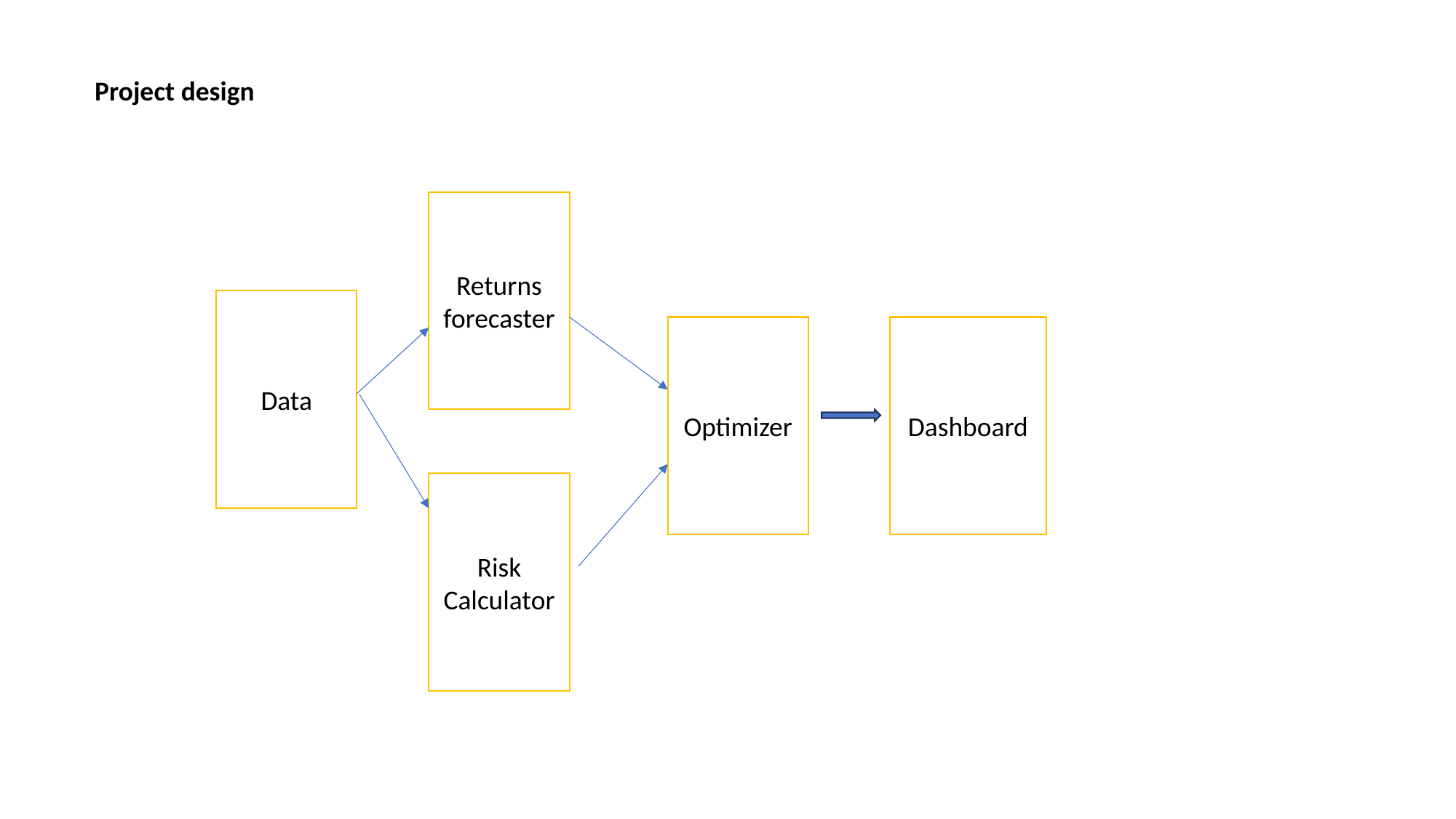

Project design
Returns forecaster
Data
Optimizer
Dashboard

Risk Calculator